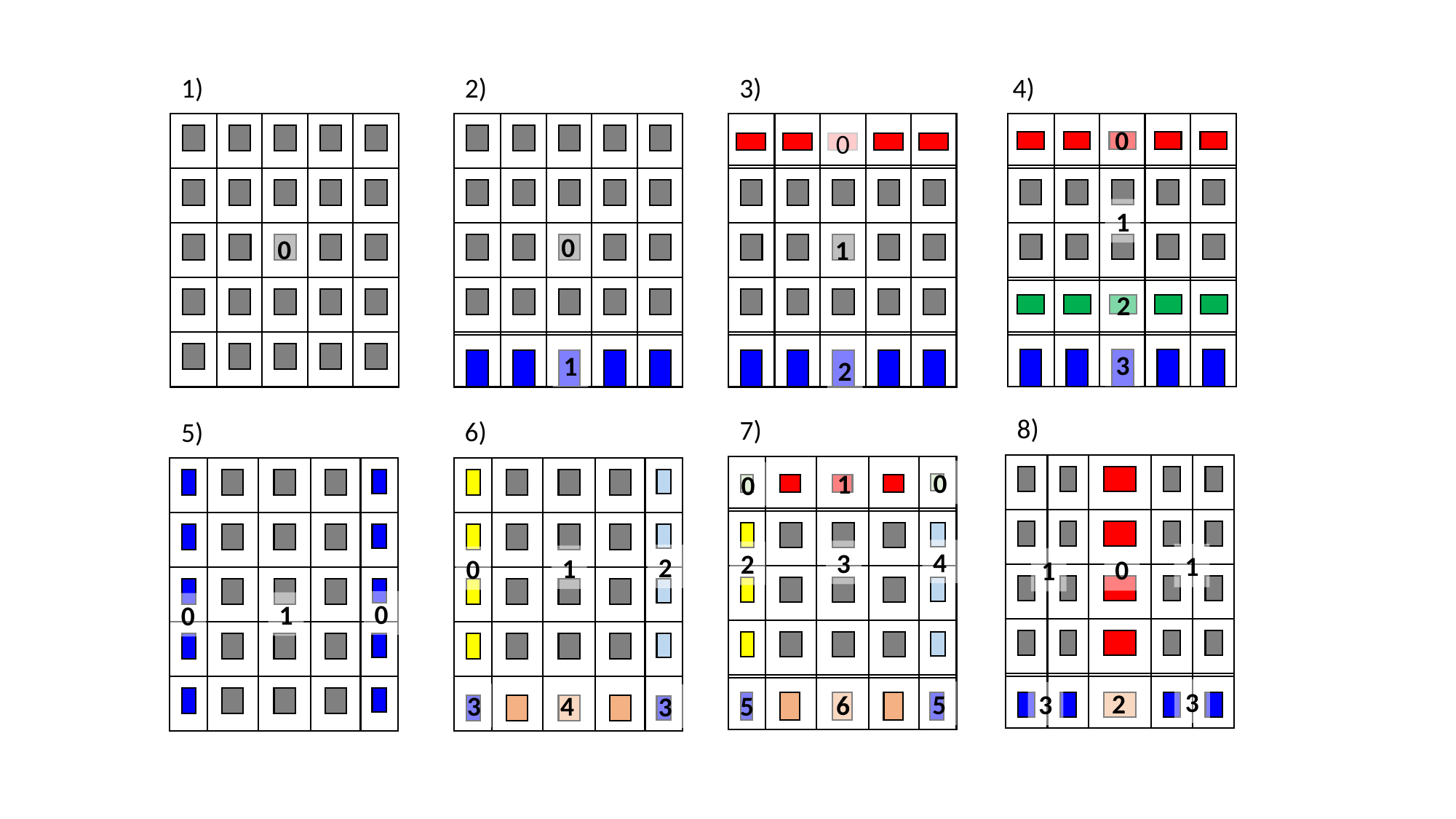

3)
4)
1)
2)

0
0

1
0
0
1

2

3
1

2

8)
7)
6)
5)

0
1
0

4
3
2
1
2
1
0
0
1

0
1
0

3
2
5
3
6
5
3
4
3